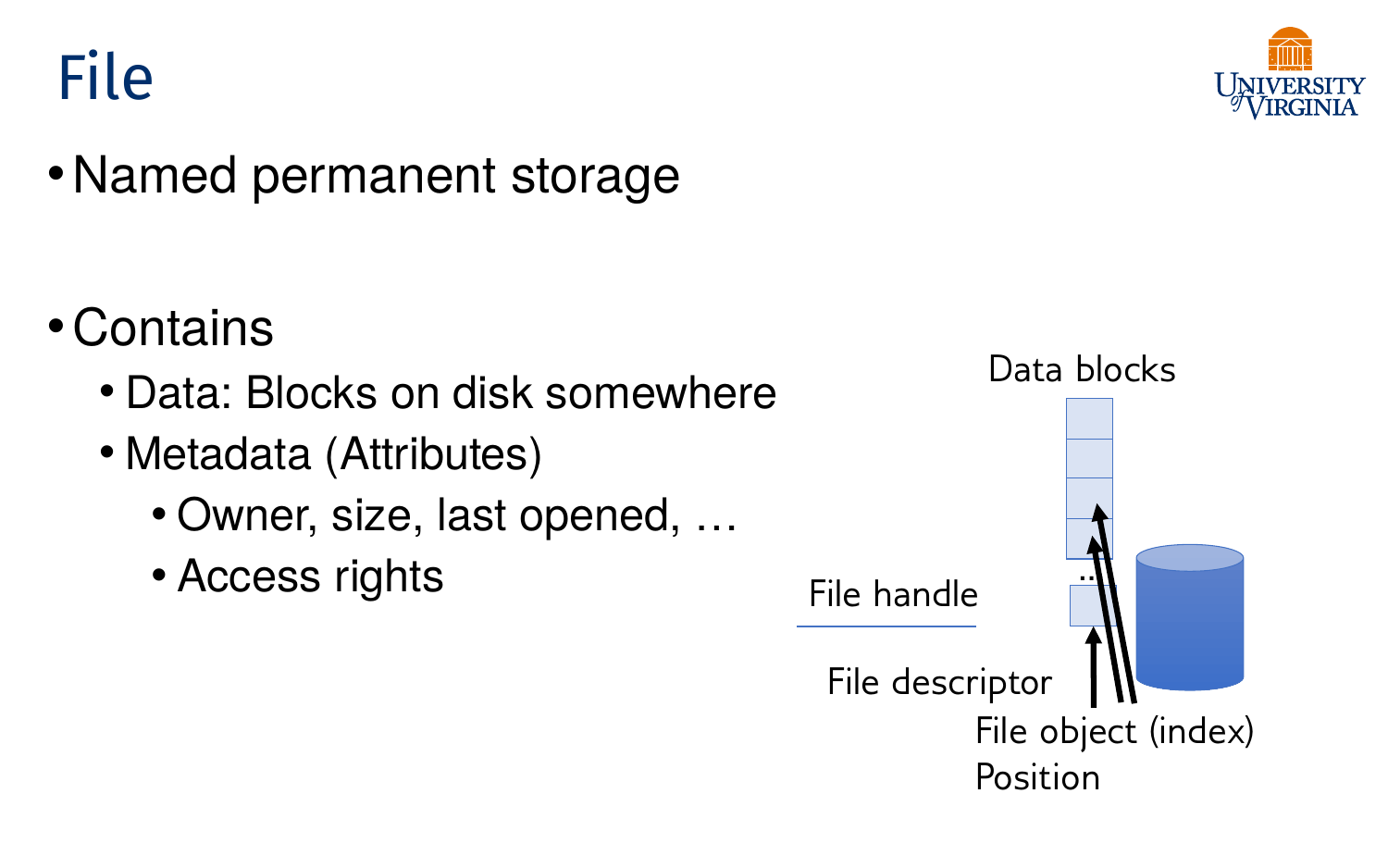

# File
Named permanent storage

Contains
Data: Blocks on disk somewhere
Metadata (Attributes)
Owner, size, last opened, …
Access rights
Data blocks

…

File handle
File descriptor
File object (index)
Position